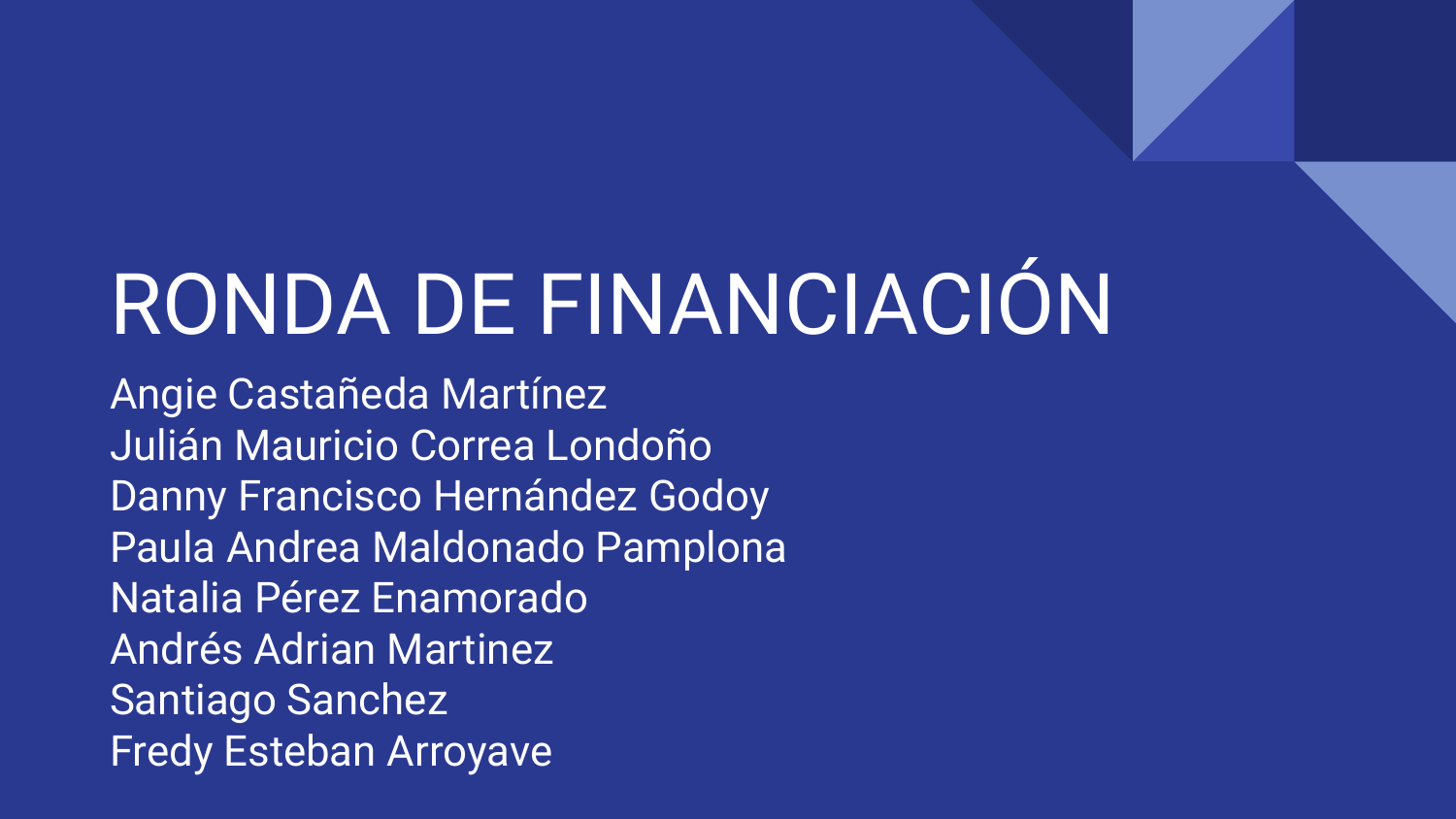

# RONDA DE FINANCIACIÓN
Angie Castañeda Martínez
Julián Mauricio Correa Londoño
Danny Francisco Hernández Godoy
Paula Andrea Maldonado Pamplona
Natalia Pérez Enamorado
Andrés Adrian Martinez
Santiago Sanchez
Fredy Esteban Arroyave